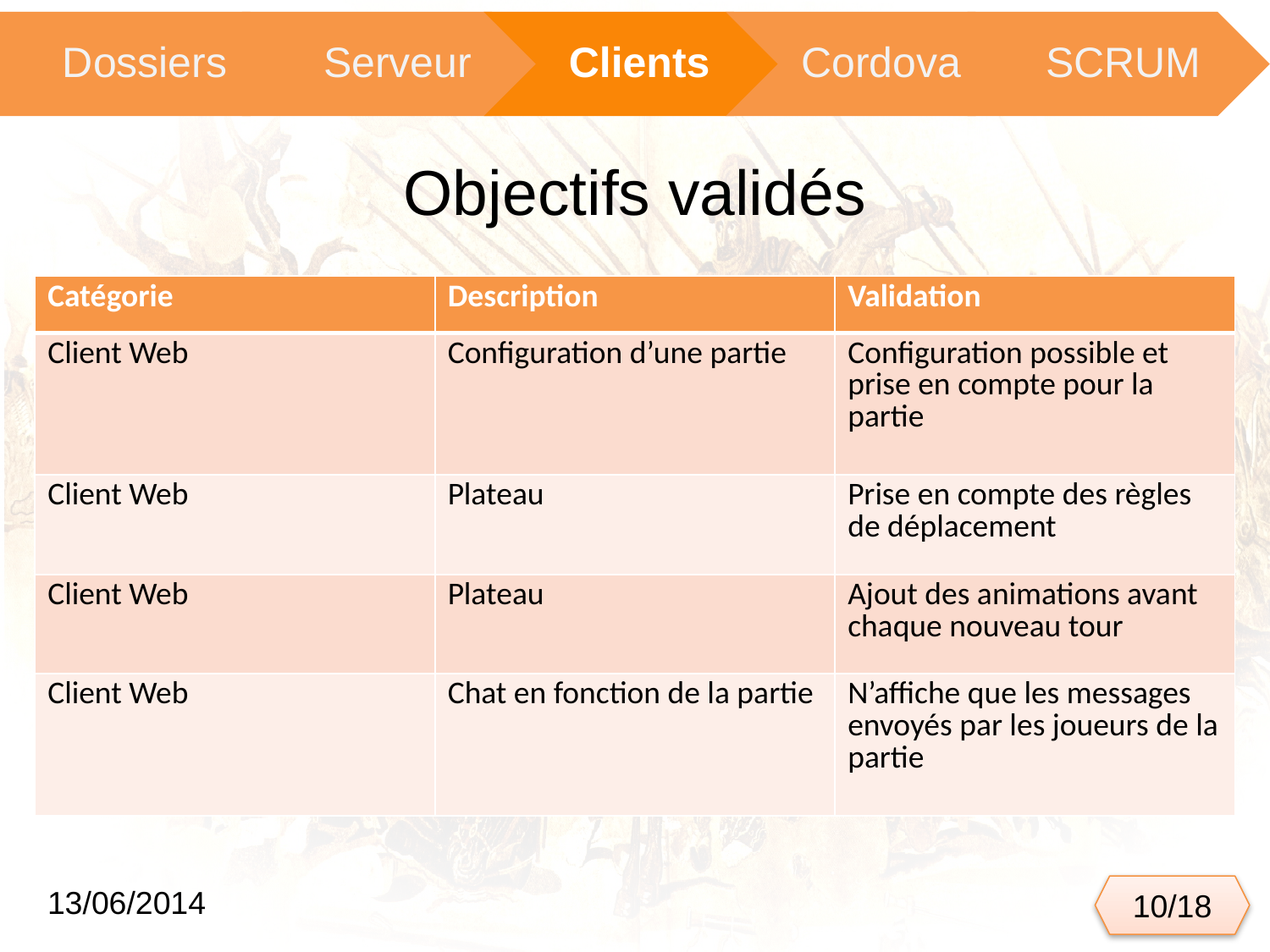

# Objectifs validés
| Catégorie | Description | Validation |
| --- | --- | --- |
| Client Web | Configuration d’une partie | Configuration possible et prise en compte pour la partie |
| Client Web | Plateau | Prise en compte des règles de déplacement |
| Client Web | Plateau | Ajout des animations avant chaque nouveau tour |
| Client Web | Chat en fonction de la partie | N’affiche que les messages envoyés par les joueurs de la partie |